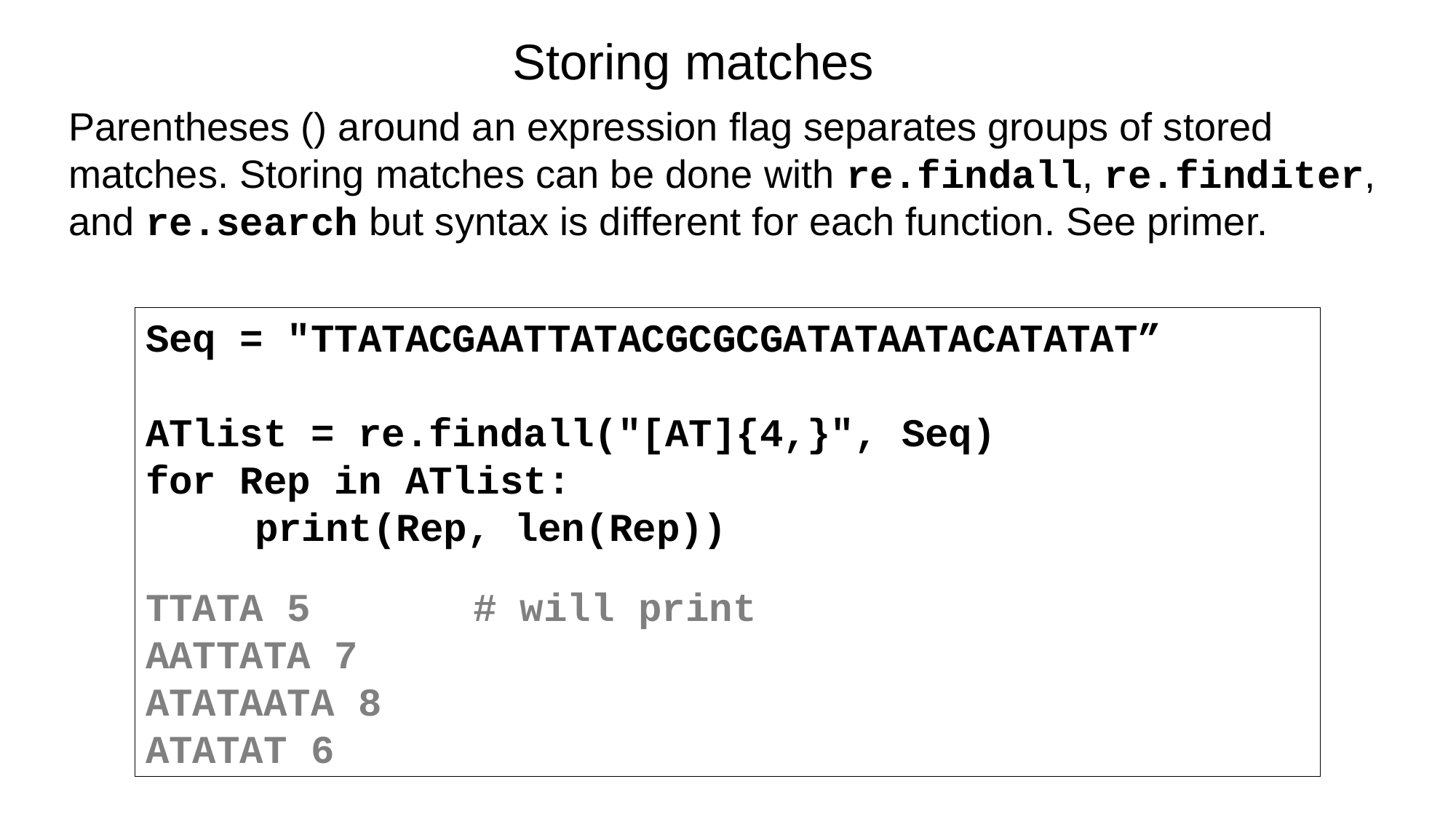

Storing matches
Parentheses () around an expression flag separates groups of stored matches. Storing matches can be done with re.findall, re.finditer, and re.search but syntax is different for each function. See primer.
Seq = "TTATACGAATTATACGCGCGATATAATACATATAT”

ATlist = re.findall("[AT]{4,}", Seq)
for Rep in ATlist:
	print(Rep, len(Rep))

TTATA 5		# will print
AATTATA 7
ATATAATA 8
ATATAT 6